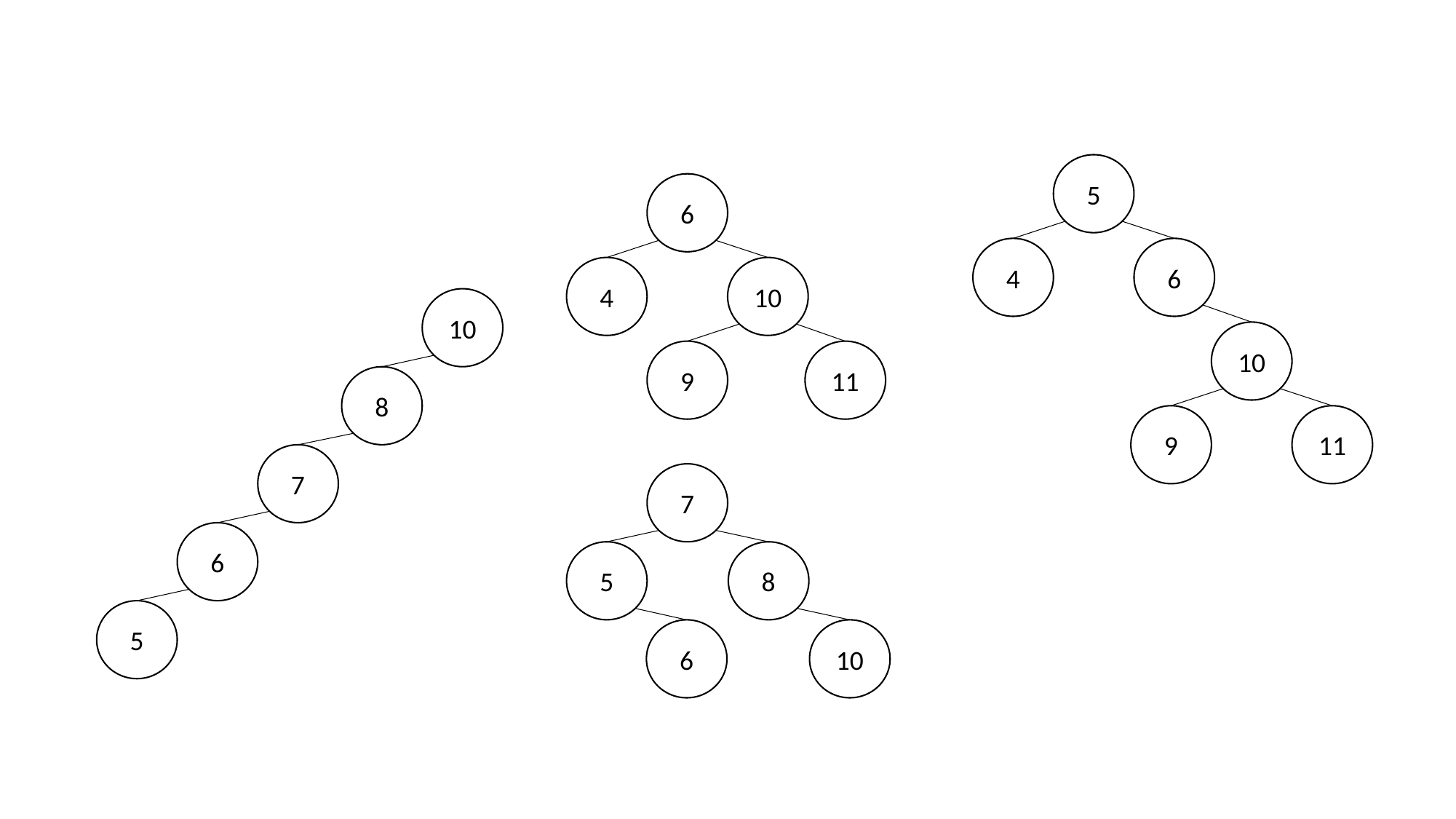

5
4
6
10
9
11
6
4
10
9
11
10
8
7
6
5
7
5
8
6
10